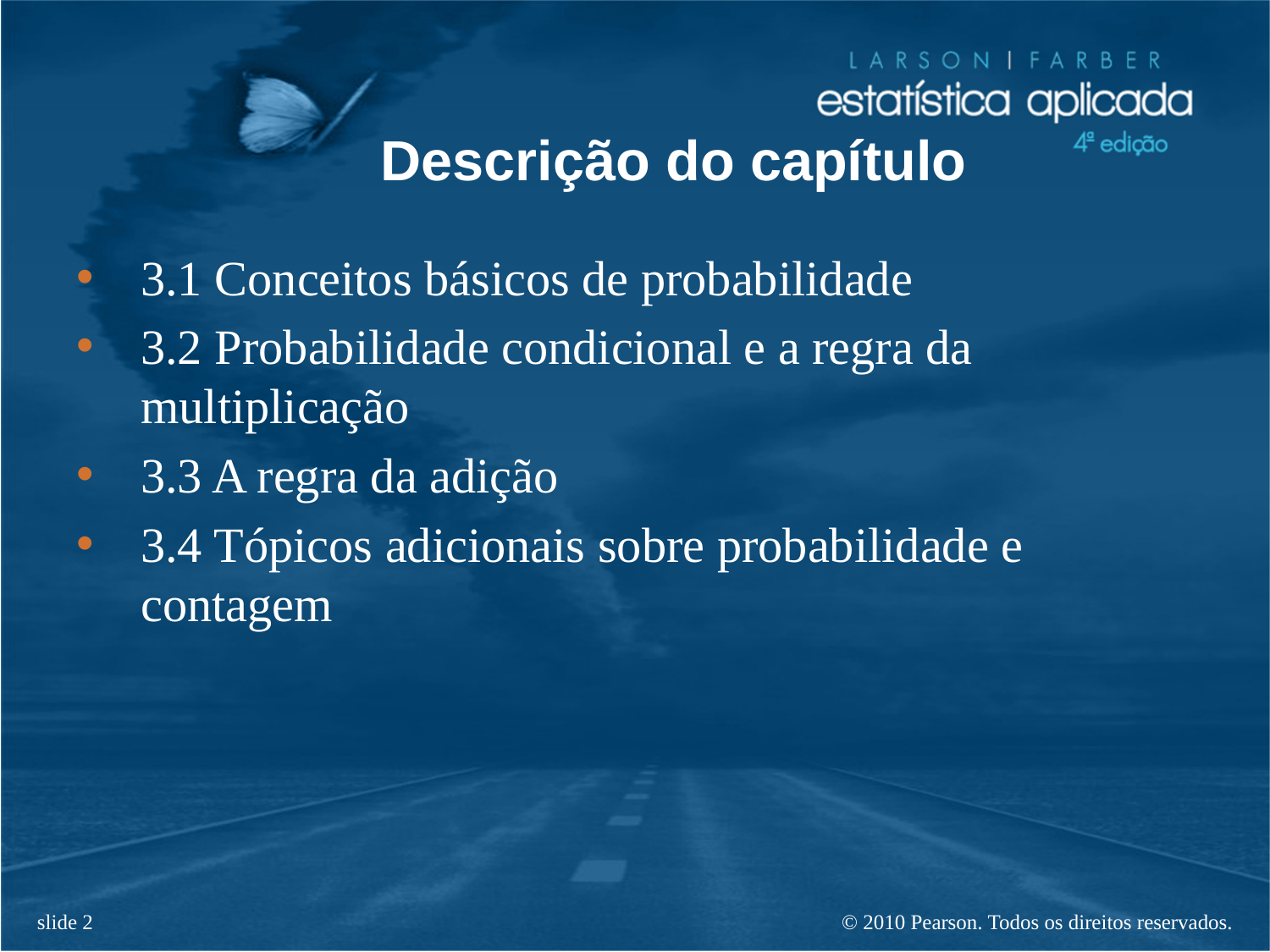

# Descrição do capítulo
3.1 Conceitos básicos de probabilidade
3.2 Probabilidade condicional e a regra da multiplicação
3.3 A regra da adição
3.4 Tópicos adicionais sobre probabilidade e contagem